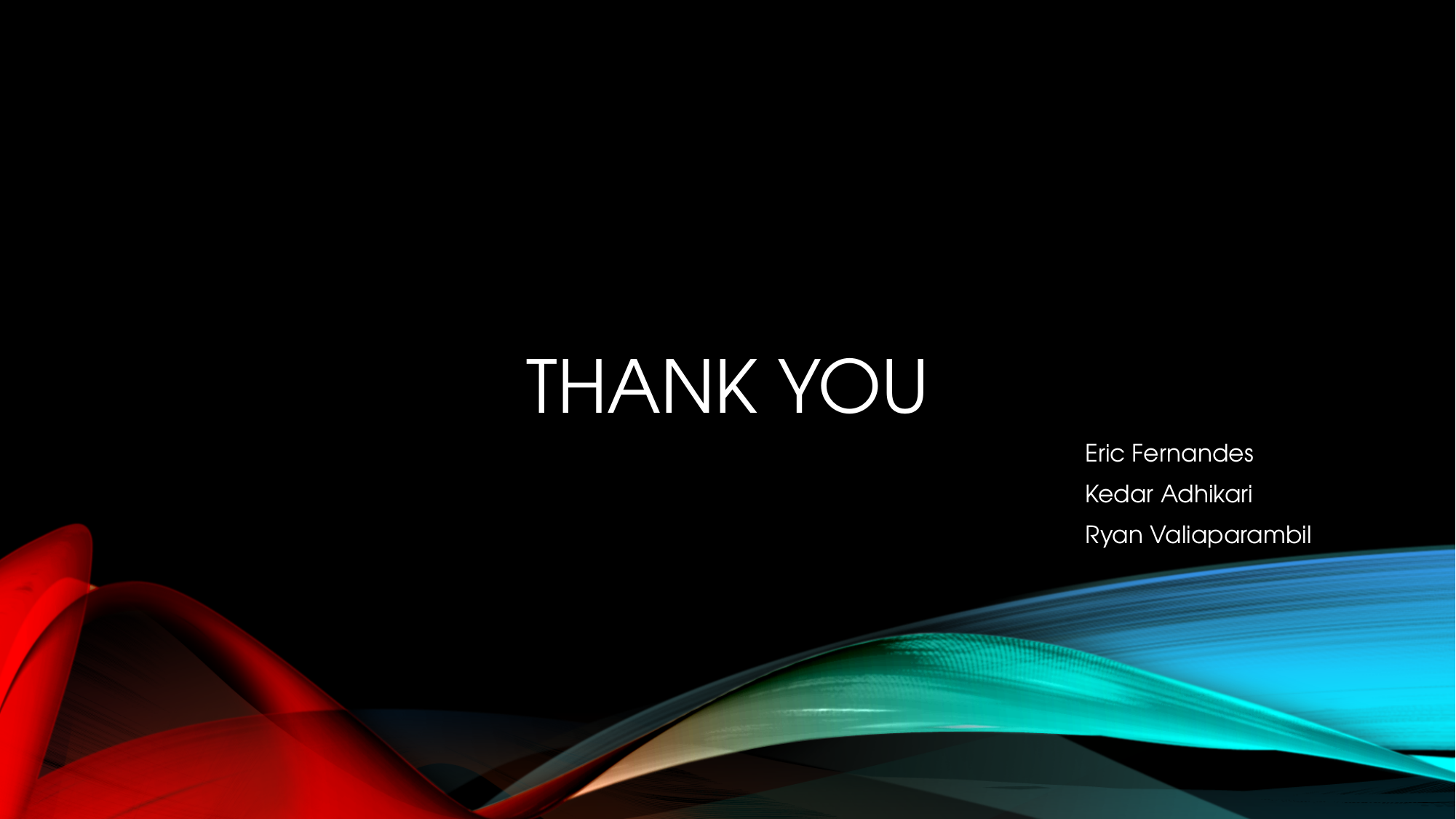

# Thank you
Eric Fernandes
Kedar Adhikari
Ryan Valiaparambil